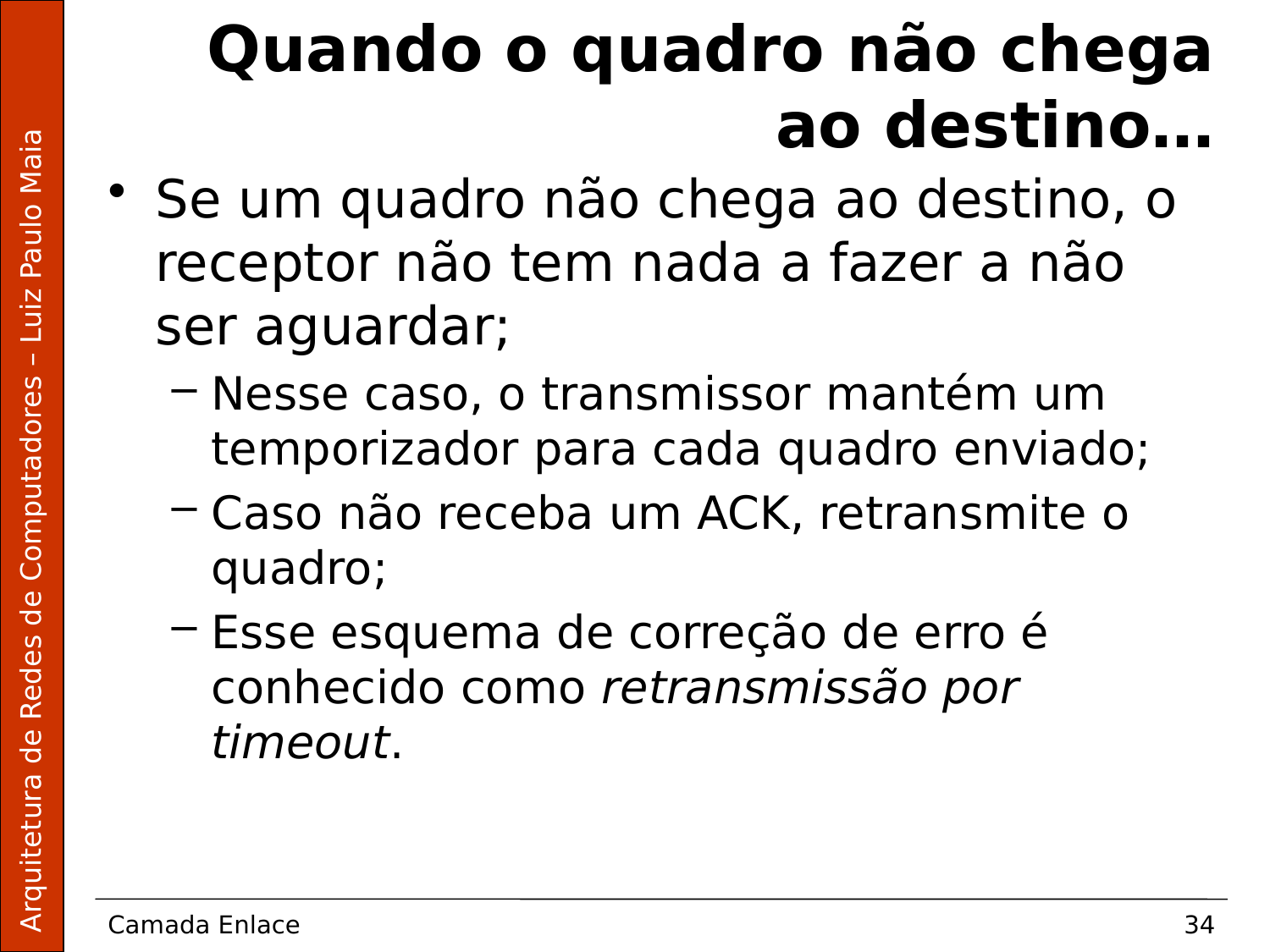

# Quando o quadro não chega ao destino…
Se um quadro não chega ao destino, o receptor não tem nada a fazer a não ser aguardar;
Nesse caso, o transmissor mantém um temporizador para cada quadro enviado;
Caso não receba um ACK, retransmite o quadro;
Esse esquema de correção de erro é conhecido como retransmissão por timeout.